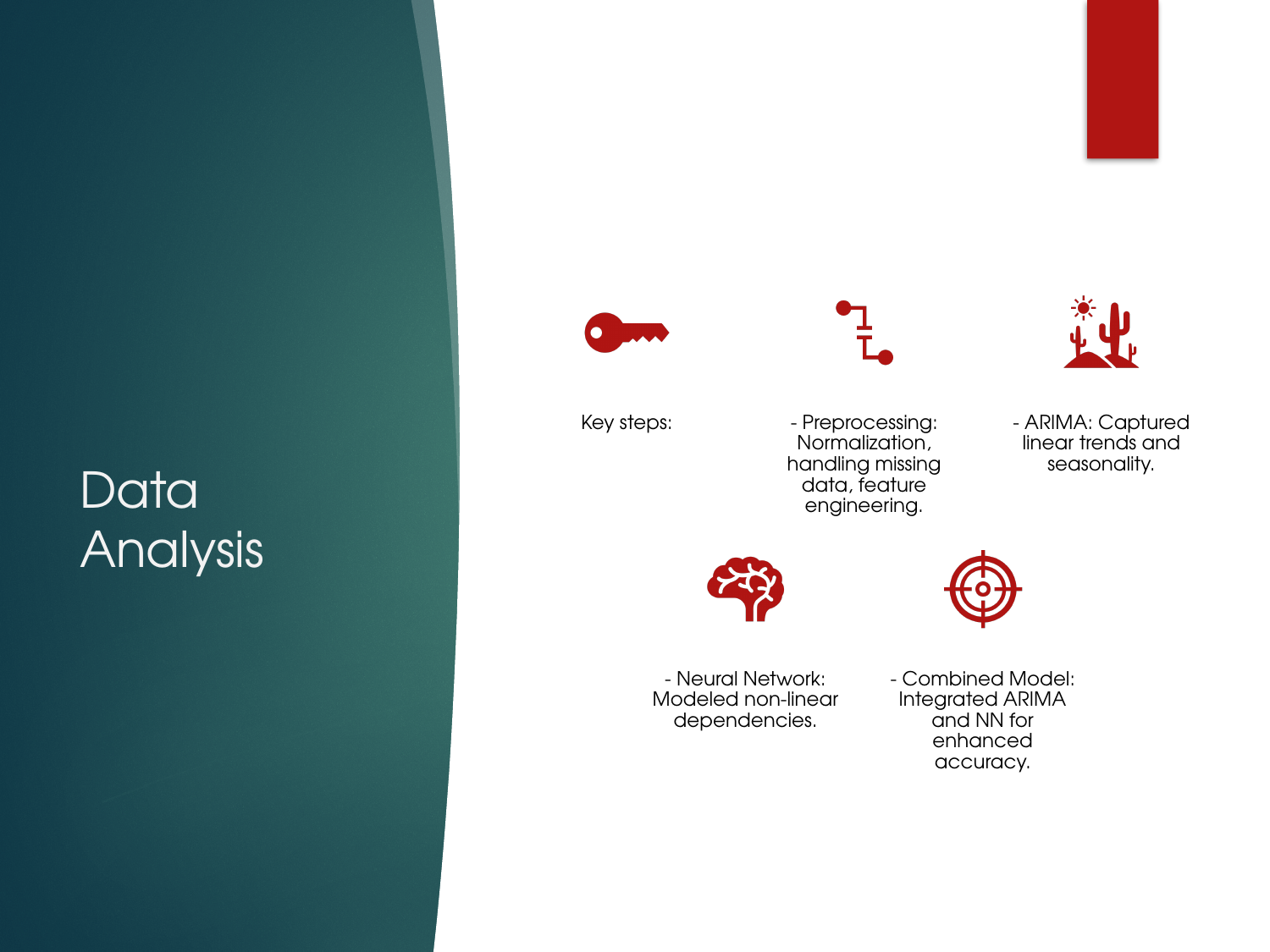

# Data Analysis
Key steps:
- Preprocessing: Normalization, handling missing data, feature engineering.
- ARIMA: Captured linear trends and seasonality.
- Neural Network: Modeled non-linear dependencies.
- Combined Model: Integrated ARIMA and NN for enhanced accuracy.